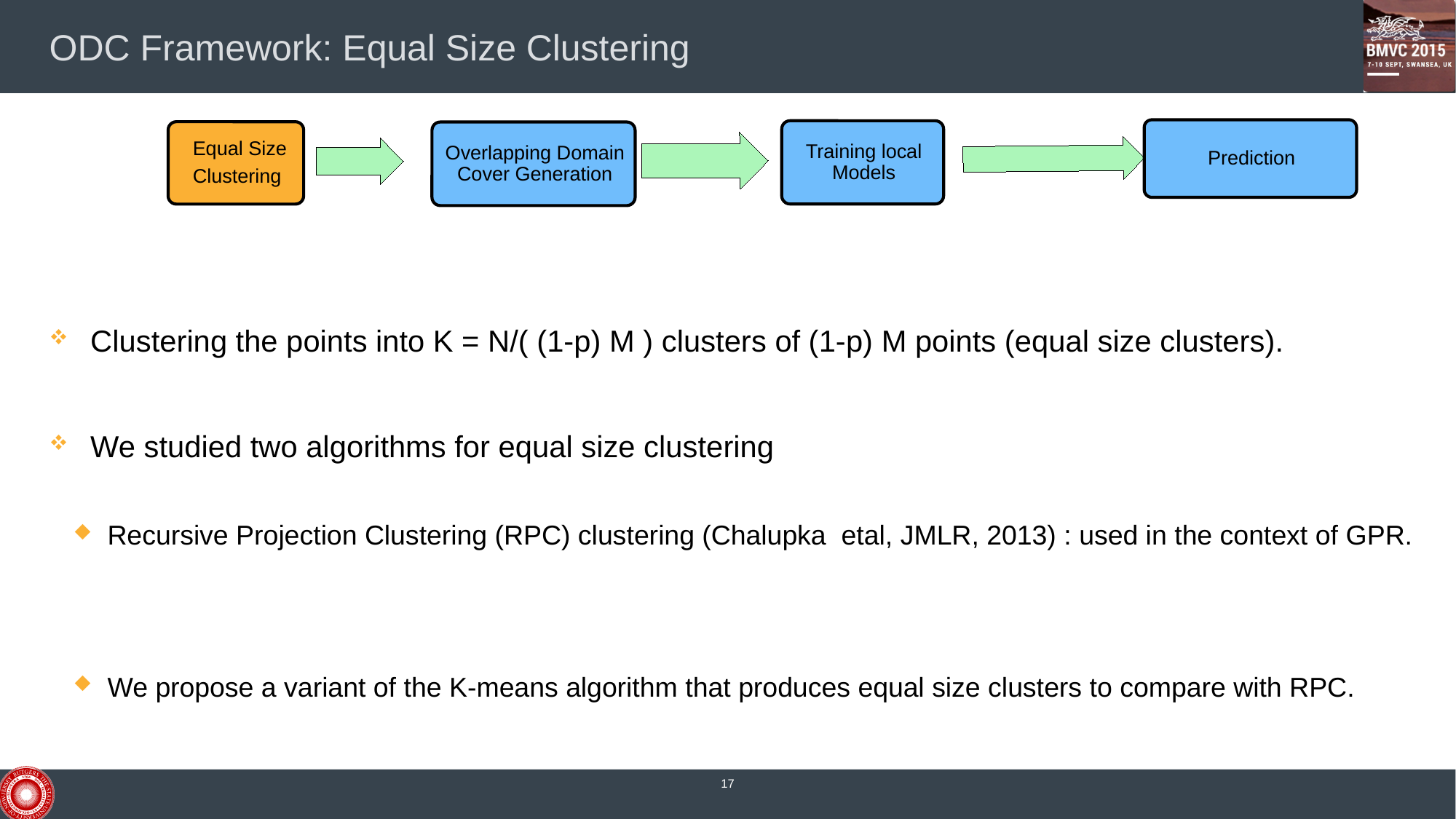

# ODC Framework: Equal Size Clustering
Equal Size
Clustering

Overlapping Domain Cover Generation

Training local Models

Prediction

Clustering the points into K = N/( (1-p) M ) clusters of (1-p) M points (equal size clusters).

We studied two algorithms for equal size clustering

Recursive Projection Clustering (RPC) clustering (Chalupka  etal, JMLR, 2013) : used in the context of GPR.

We propose a variant of the K-means algorithm that produces equal size clusters to compare with RPC.
17